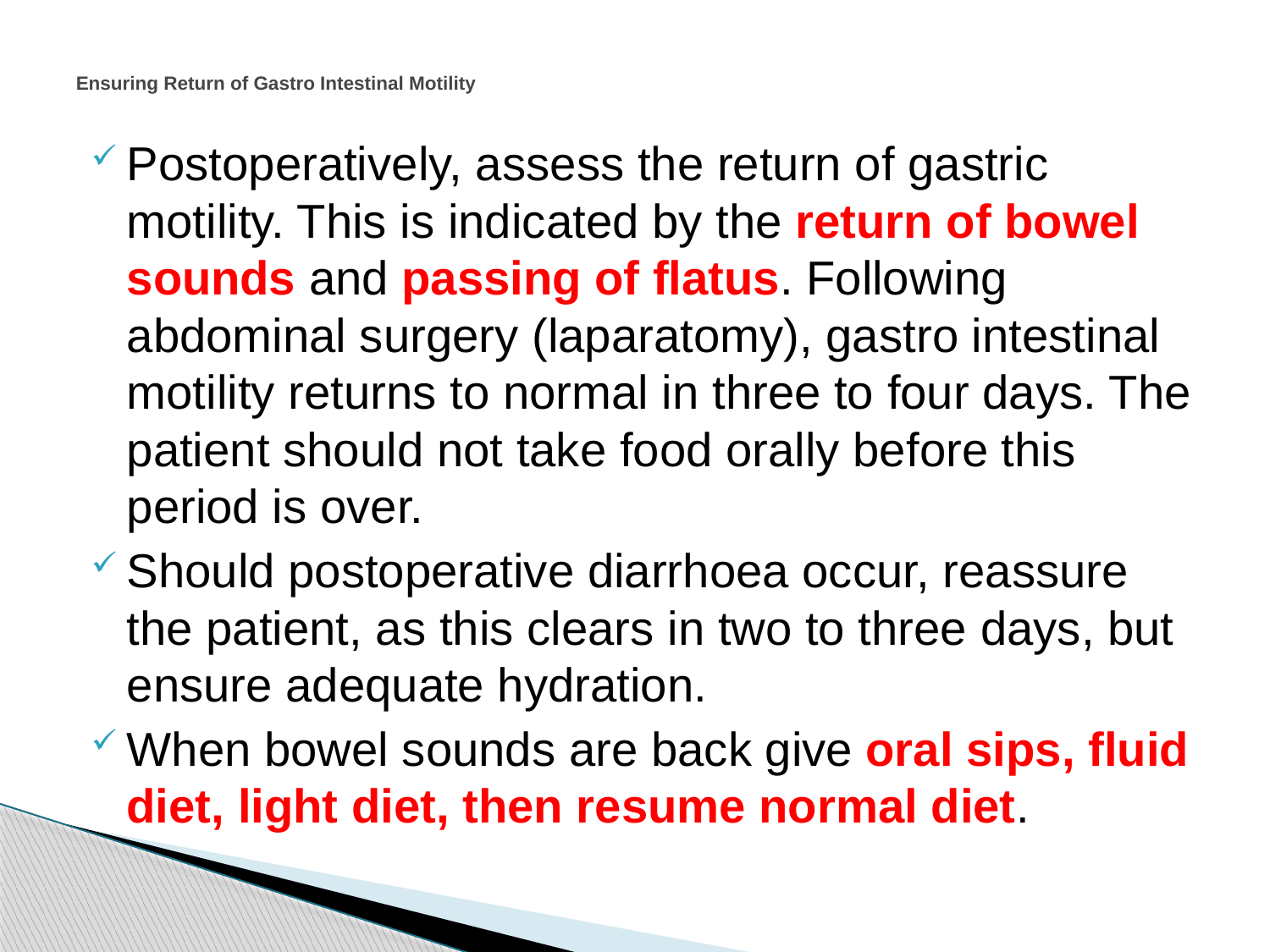

# Ensuring Return of Gastro Intestinal Motility
Postoperatively, assess the return of gastric motility. This is indicated by the return of bowel sounds and passing of flatus. Following abdominal surgery (laparatomy), gastro intestinal motility returns to normal in three to four days. The patient should not take food orally before this period is over.
Should postoperative diarrhoea occur, reassure the patient, as this clears in two to three days, but ensure adequate hydration.
When bowel sounds are back give oral sips, fluid diet, light diet, then resume normal diet.